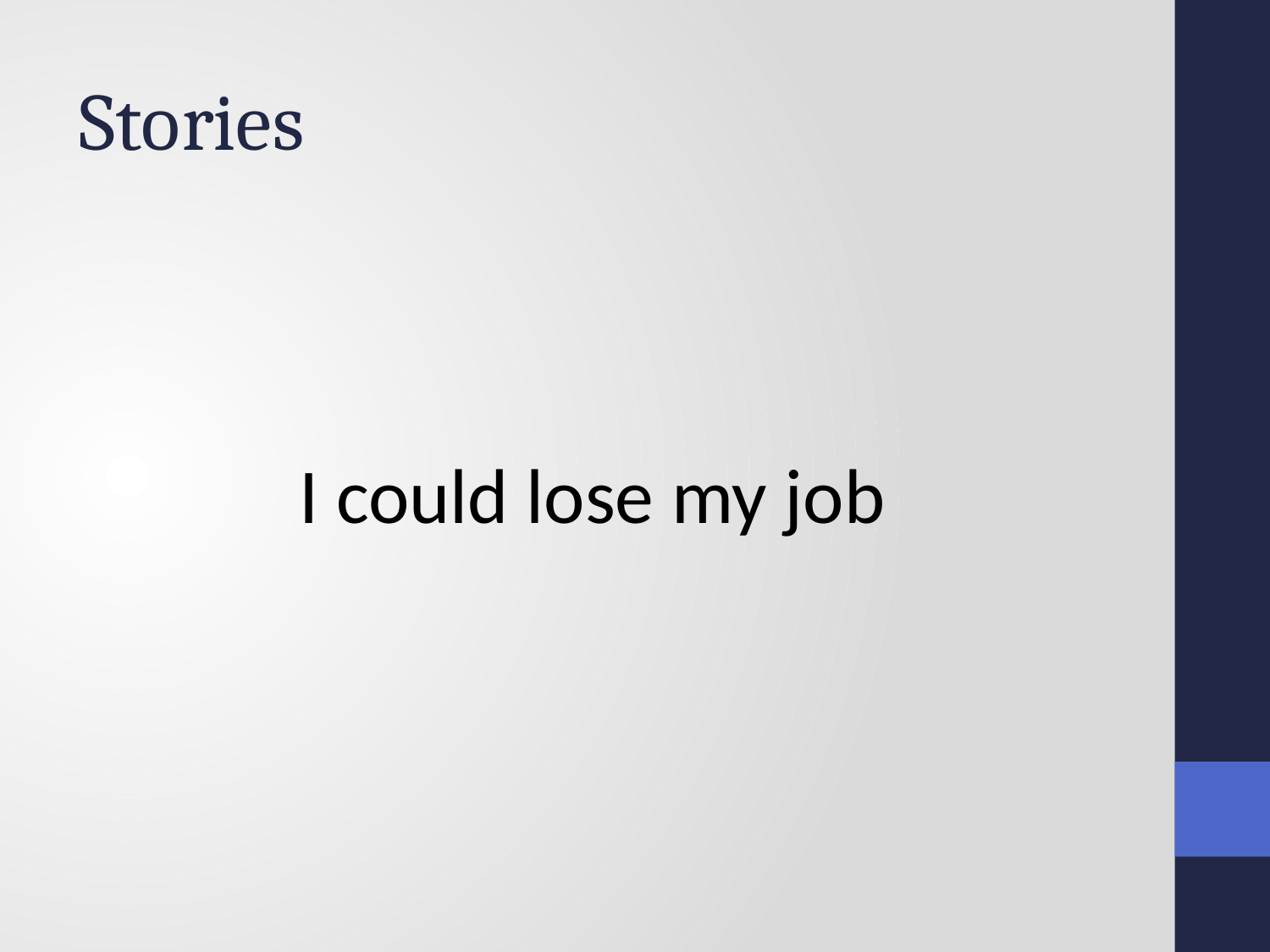

# Stories

I could lose my job